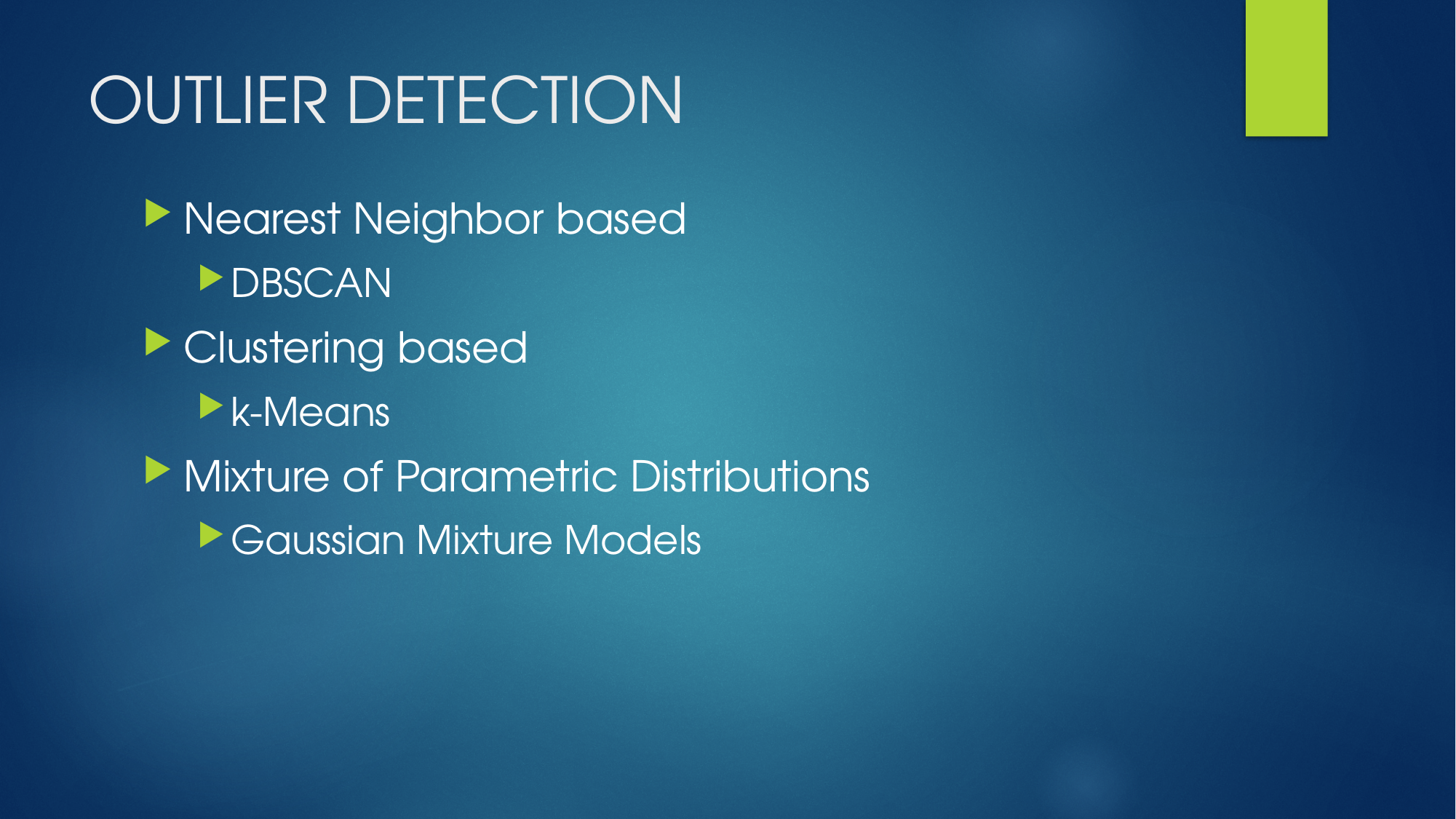

# OUTLIER DETECTION
Nearest Neighbor based
DBSCAN
Clustering based
k-Means
Mixture of Parametric Distributions
Gaussian Mixture Models